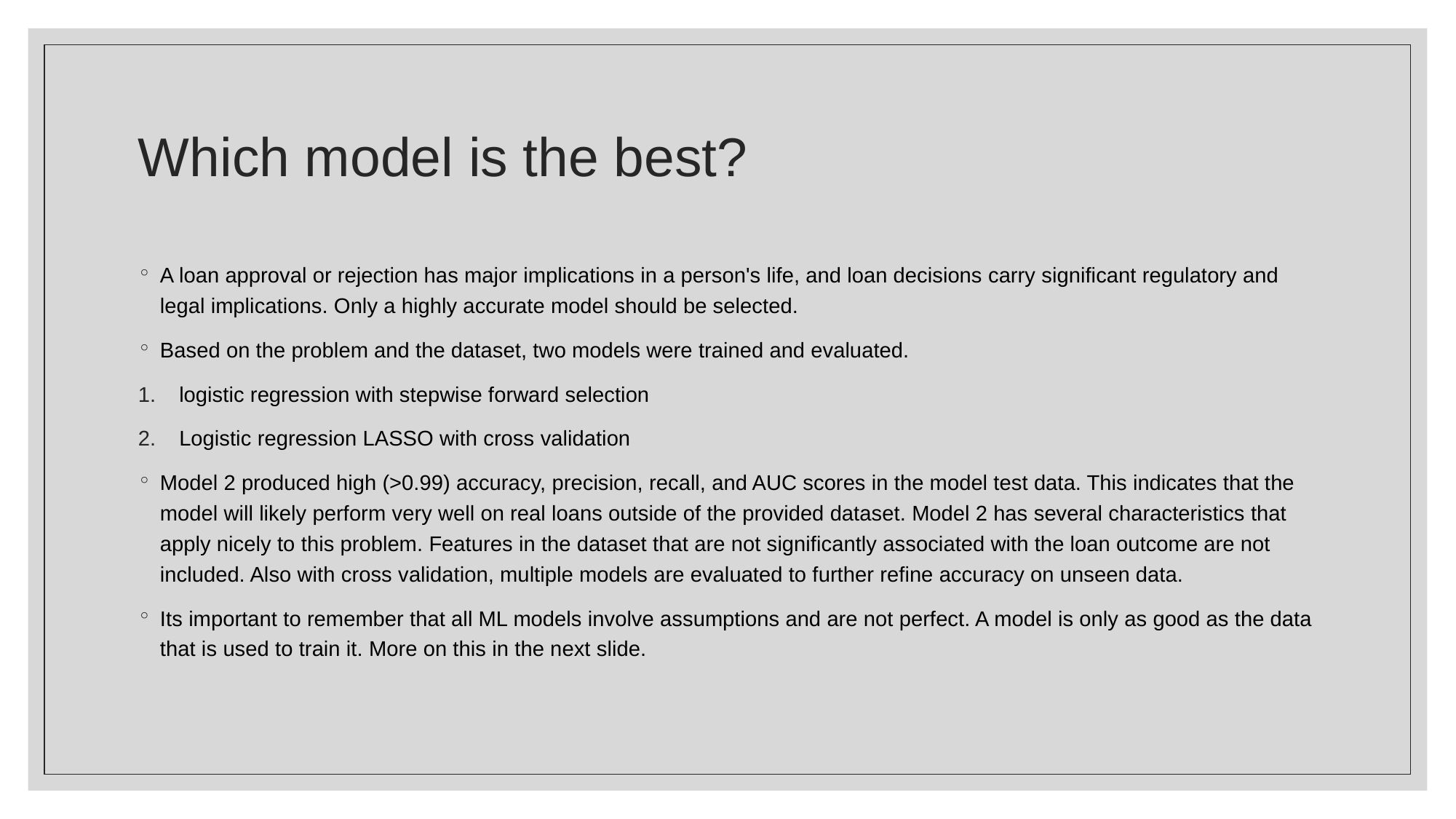

# Which model is the best?
A loan approval or rejection has major implications in a person's life, and loan decisions carry significant regulatory and legal implications. Only a highly accurate model should be selected.
Based on the problem and the dataset, two models were trained and evaluated.
logistic regression with stepwise forward selection
Logistic regression LASSO with cross validation
Model 2 produced high (>0.99) accuracy, precision, recall, and AUC scores in the model test data. This indicates that the model will likely perform very well on real loans outside of the provided dataset. Model 2 has several characteristics that apply nicely to this problem. Features in the dataset that are not significantly associated with the loan outcome are not included. Also with cross validation, multiple models are evaluated to further refine accuracy on unseen data.
Its important to remember that all ML models involve assumptions and are not perfect. A model is only as good as the data that is used to train it. More on this in the next slide.